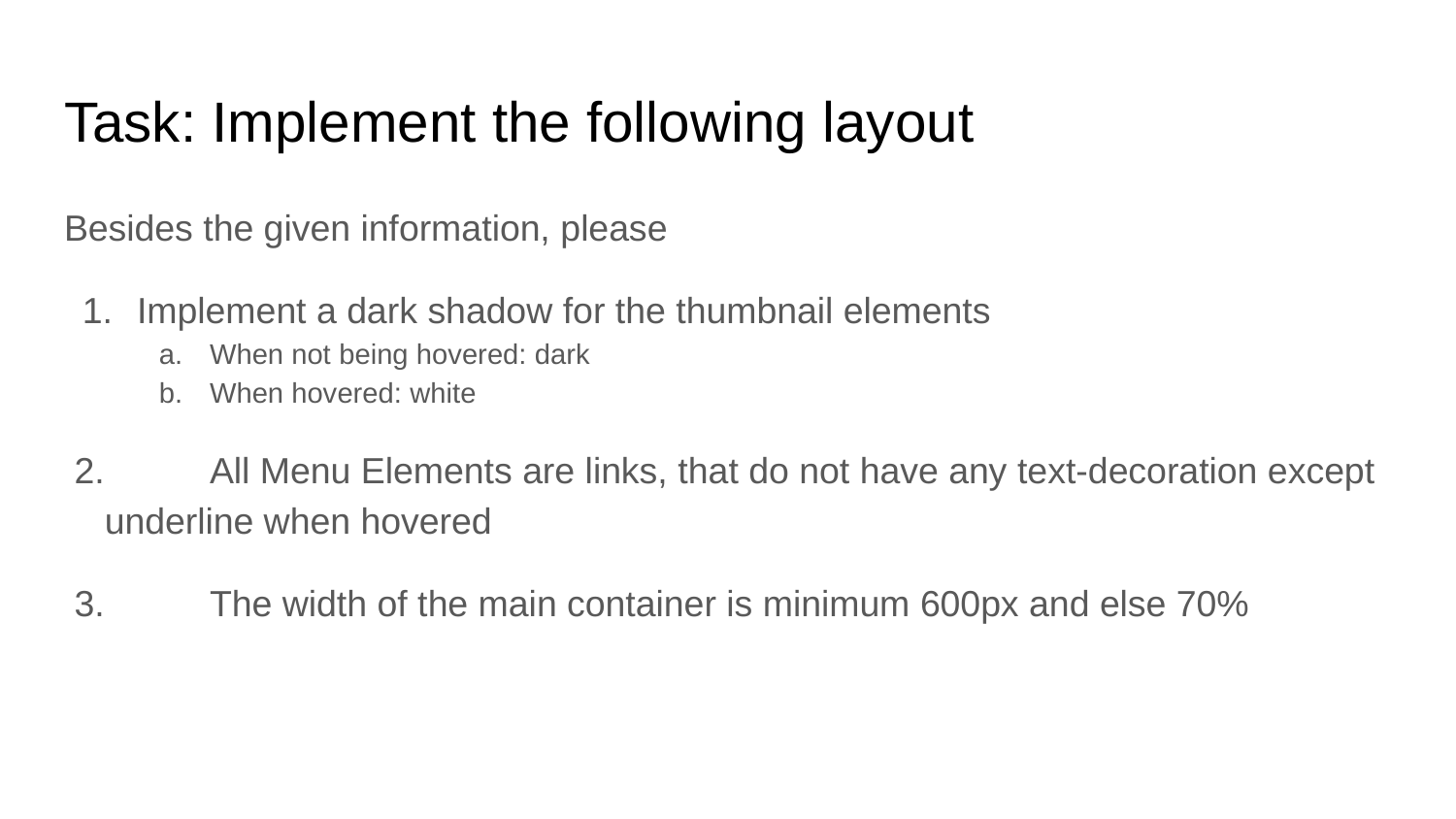

# Task: Implement the following layout
Besides the given information, please
Implement a dark shadow for the thumbnail elements
When not being hovered: dark
When hovered: white
 2.	All Menu Elements are links, that do not have any text-decoration except      underline when hovered
 3.	The width of the main container is minimum 600px and else 70%